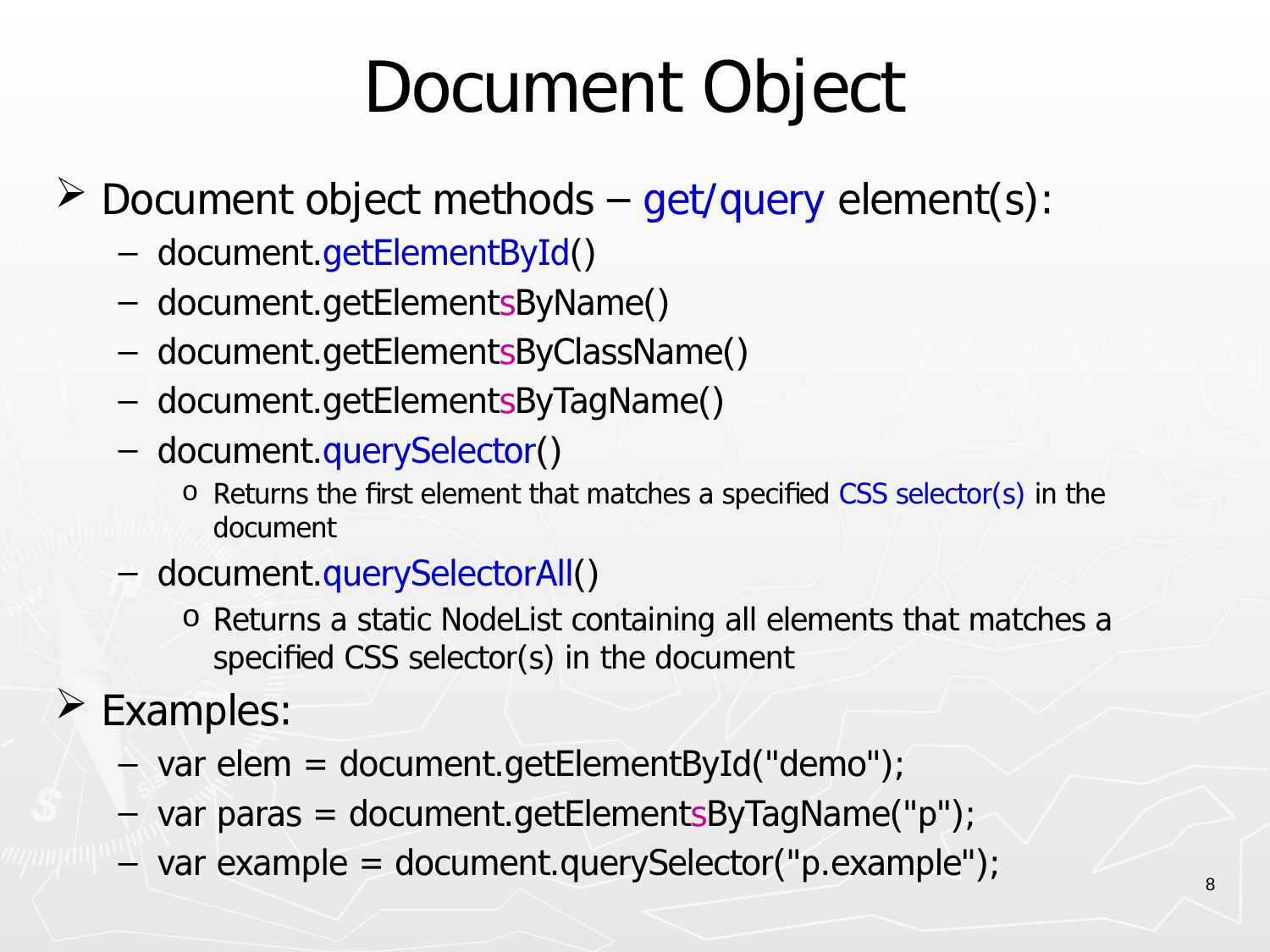

# Document Object
Document object methods – get/query element(s):
document.getElementById()
document.getElementsByName()
document.getElementsByClassName()
document.getElementsByTagName()
document.querySelector()
Returns the first element that matches a specified CSS selector(s) in the document
document.querySelectorAll()
Returns a static NodeList containing all elements that matches a specified CSS selector(s) in the document
Examples:
var elem = document.getElementById("demo");
var paras = document.getElementsByTagName("p");
var example = document.querySelector("p.example");

8